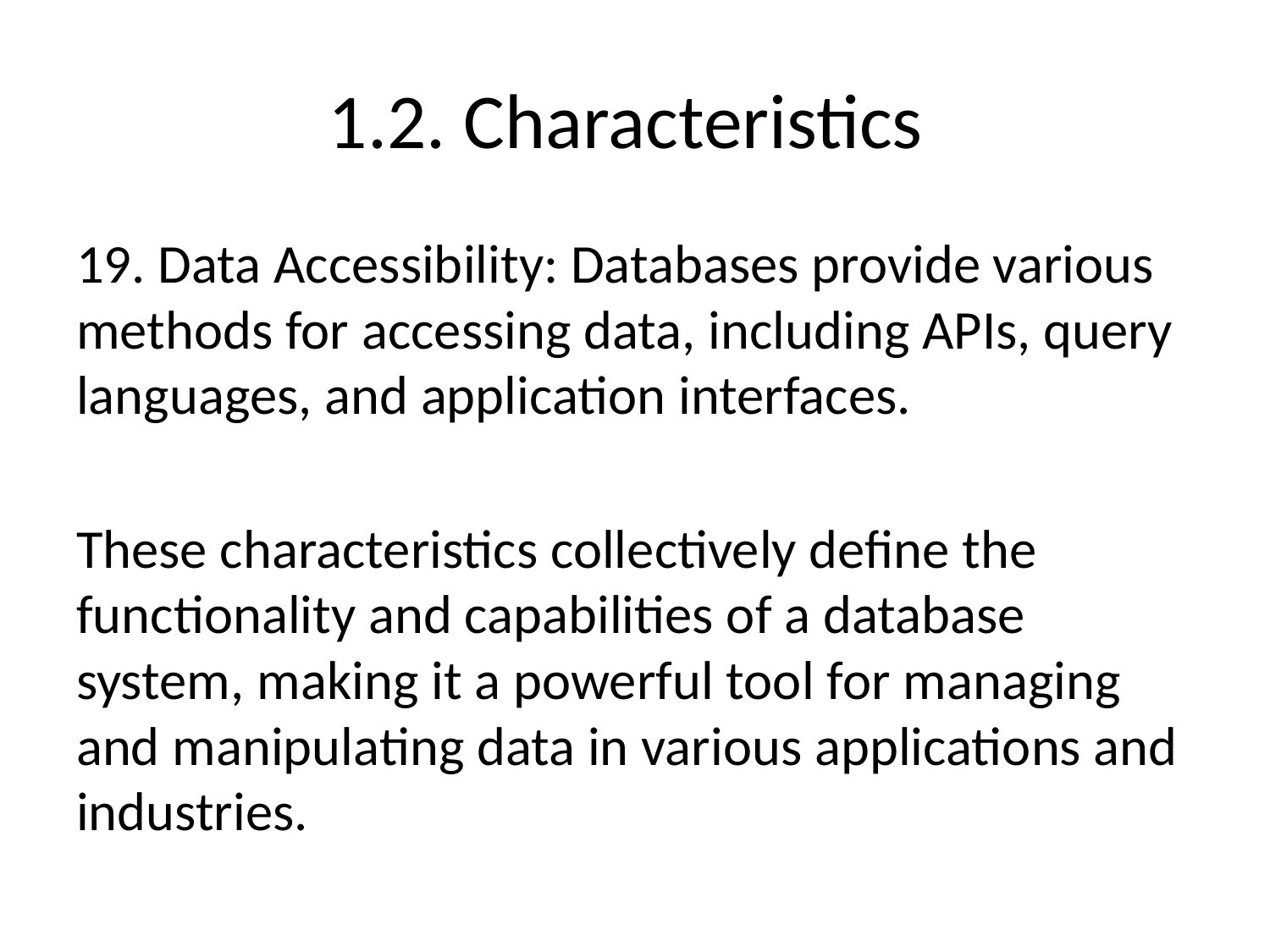

# 1.2. Characteristics
19. Data Accessibility: Databases provide various methods for accessing data, including APIs, query languages, and application interfaces.

These characteristics collectively define the functionality and capabilities of a database system, making it a powerful tool for managing and manipulating data in various applications and industries.